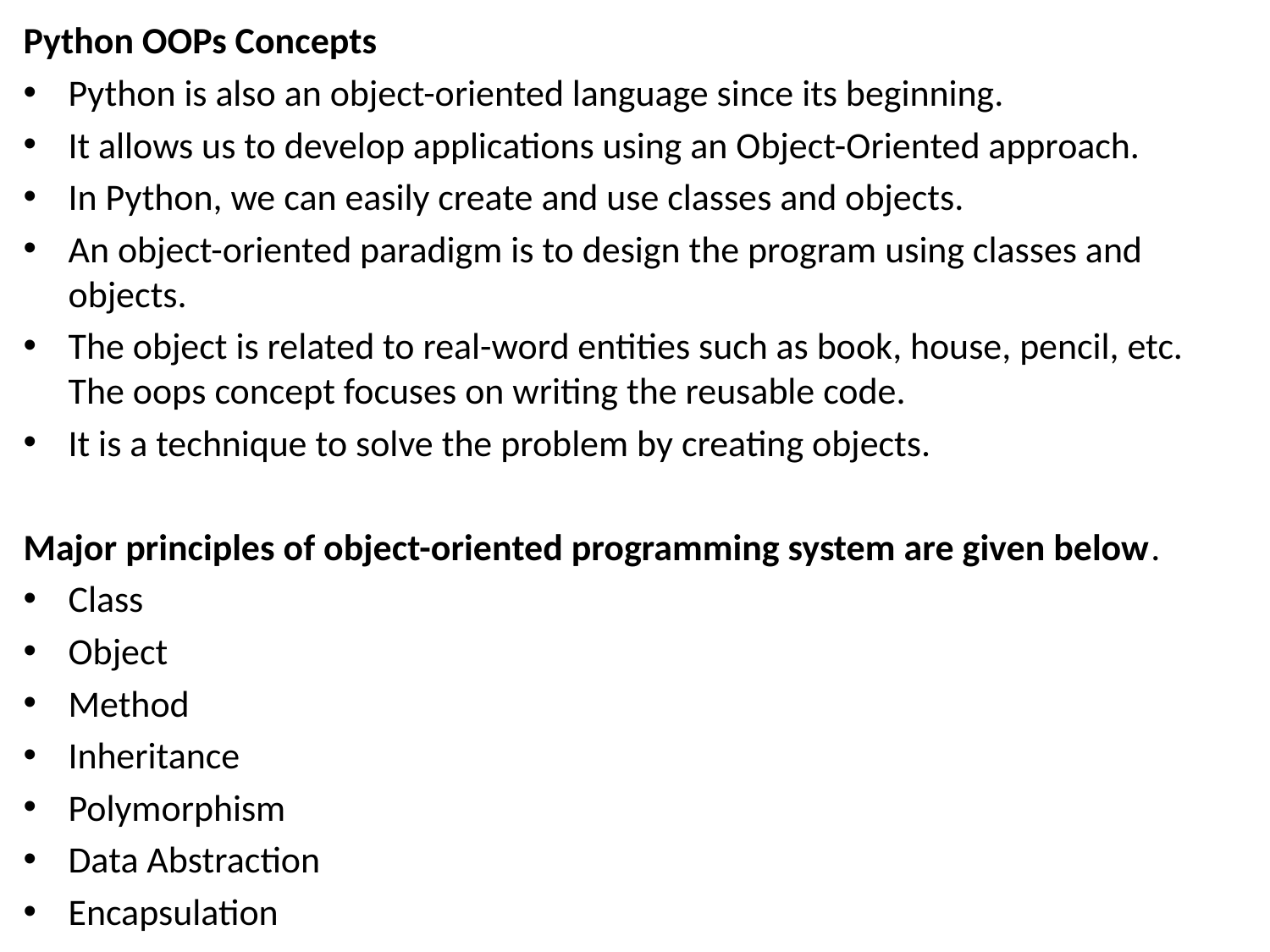

Python OOPs Concepts
Python is also an object-oriented language since its beginning.
It allows us to develop applications using an Object-Oriented approach.
In Python, we can easily create and use classes and objects.
An object-oriented paradigm is to design the program using classes and objects.
The object is related to real-word entities such as book, house, pencil, etc. The oops concept focuses on writing the reusable code.
It is a technique to solve the problem by creating objects.

Major principles of object-oriented programming system are given below.
Class
Object
Method
Inheritance
Polymorphism
Data Abstraction
Encapsulation